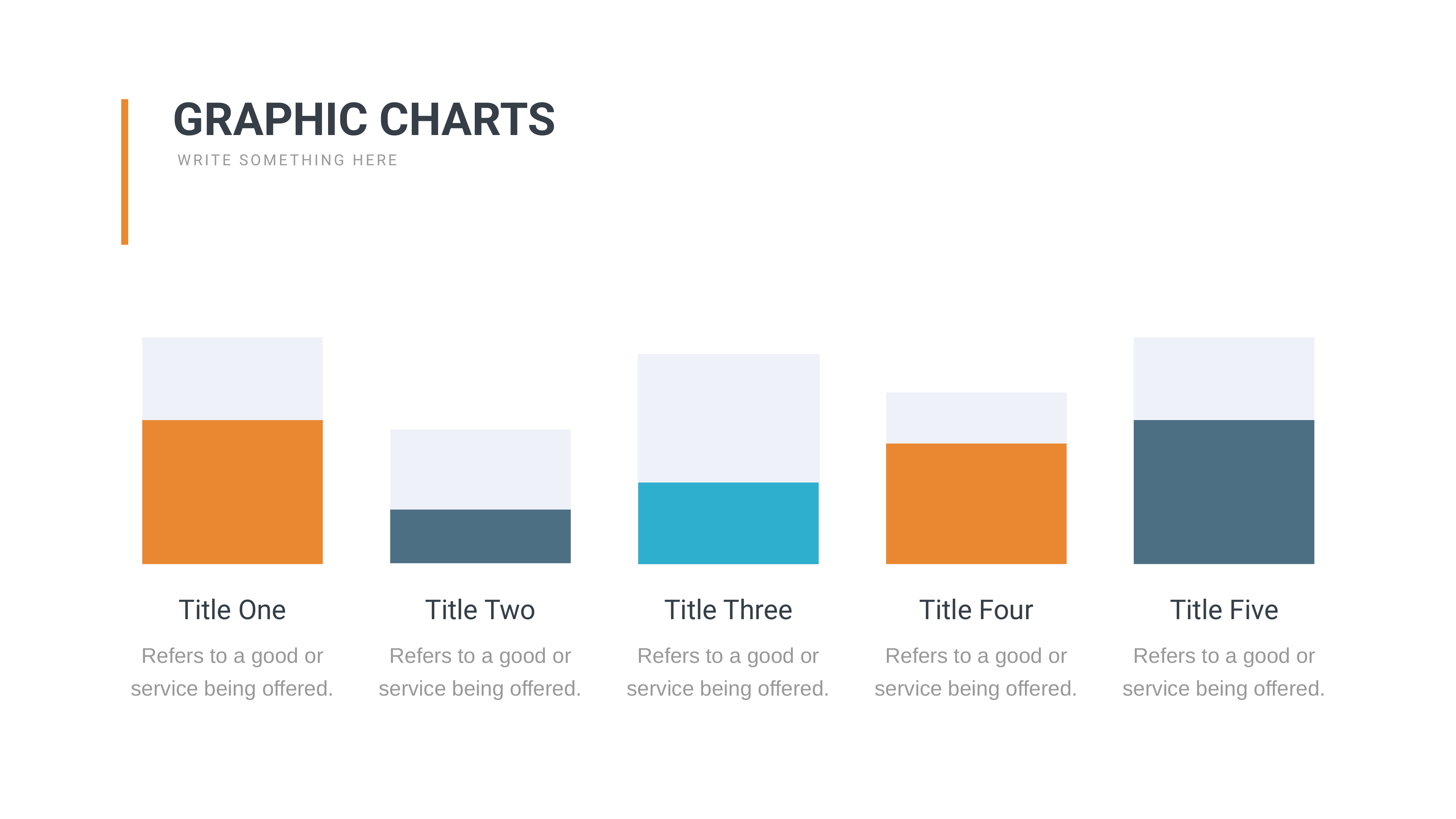

GRAPHIC CHARTS
WRITE SOMETHING HERE

Title One
Refers to a good or service being offered.
Title Two
Refers to a good or service being offered.
Title Three
Refers to a good or service being offered.
Title Four
Refers to a good or service being offered.
Title Five
Refers to a good or service being offered.